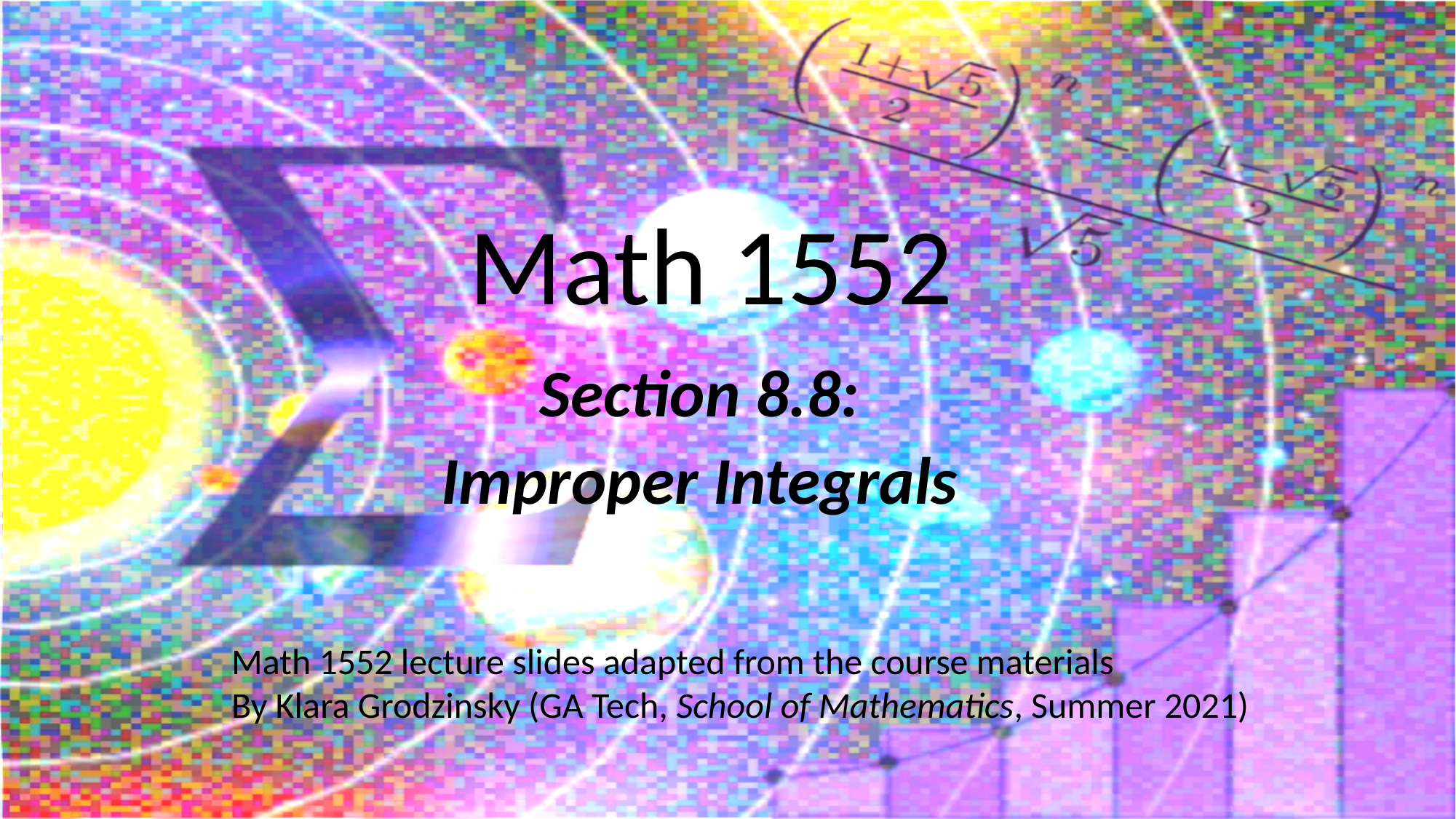

# Math 1552
Section 8.8:
Improper Integrals
Math 1552 lecture slides adapted from the course materials
By Klara Grodzinsky (GA Tech, School of Mathematics, Summer 2021)